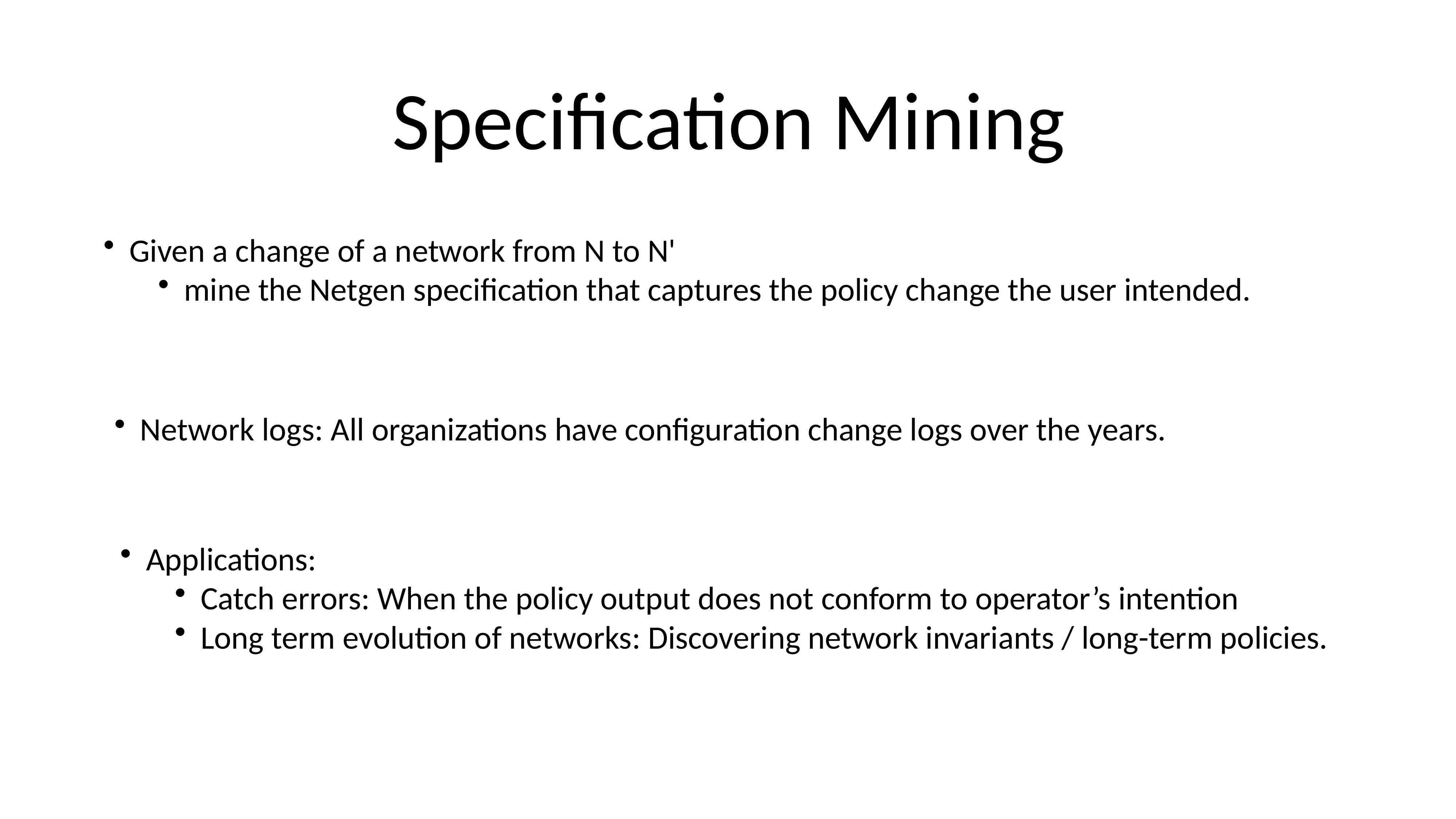

# Specification Mining
Given a change of a network from N to N'
mine the Netgen specification that captures the policy change the user intended.
Network logs: All organizations have configuration change logs over the years.
Applications:
Catch errors: When the policy output does not conform to operator’s intention
Long term evolution of networks: Discovering network invariants / long-term policies.